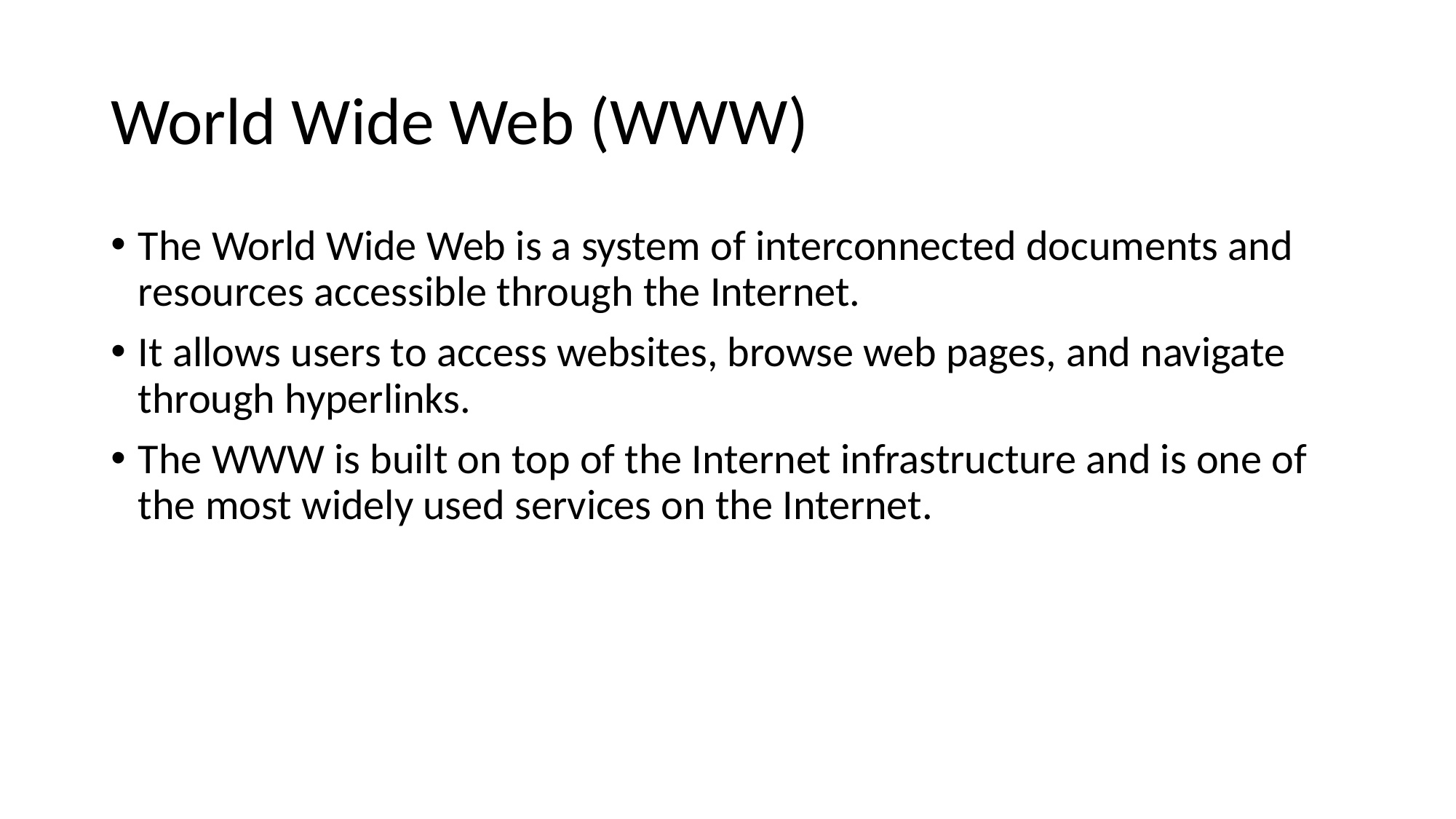

# World Wide Web (WWW)
The World Wide Web is a system of interconnected documents and resources accessible through the Internet.
It allows users to access websites, browse web pages, and navigate through hyperlinks.
The WWW is built on top of the Internet infrastructure and is one of the most widely used services on the Internet.